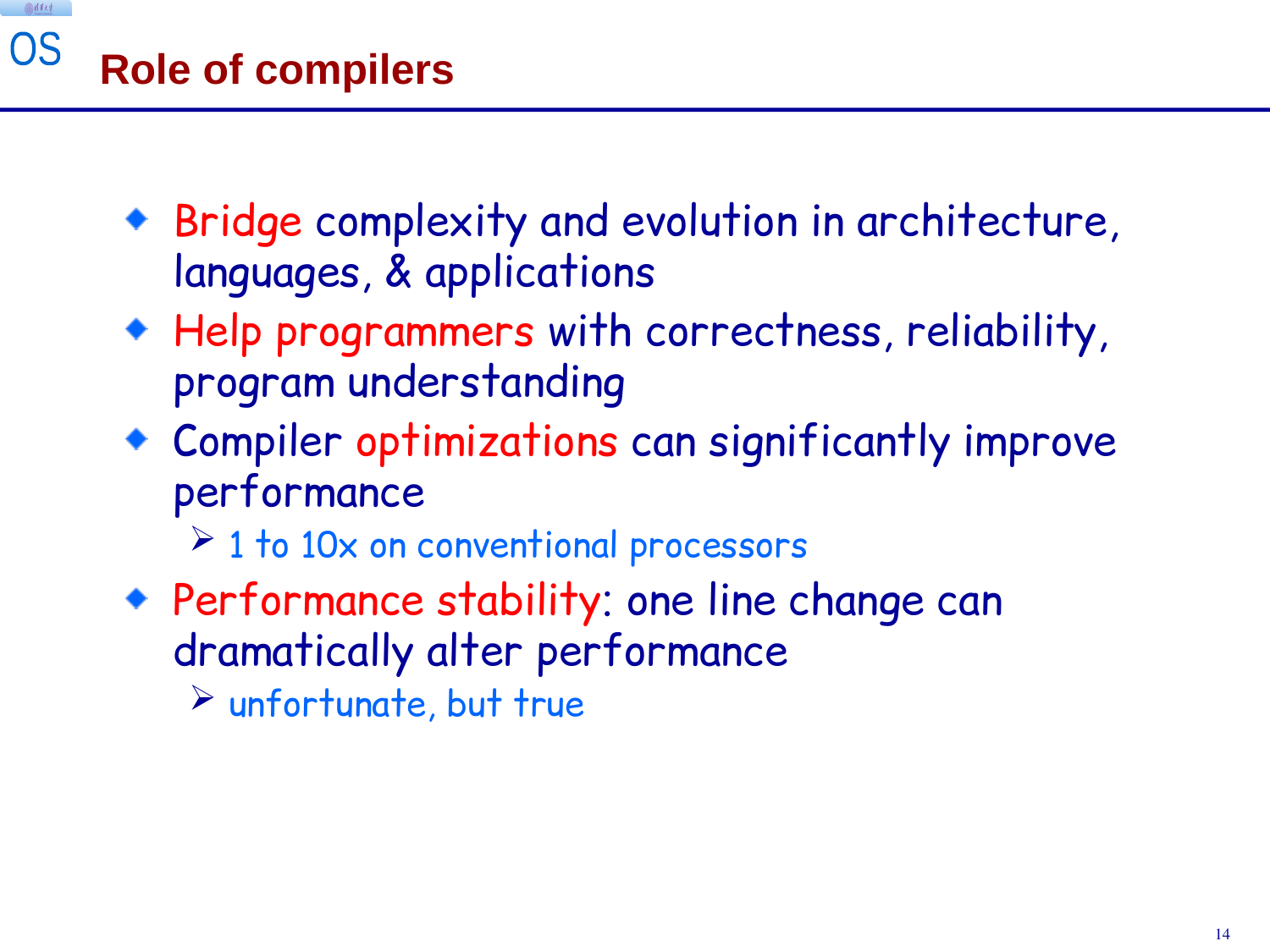

# Role of compilers
Bridge complexity and evolution in architecture, languages, & applications
Help programmers with correctness, reliability, program understanding
Compiler optimizations can significantly improve performance
1 to 10x on conventional processors
Performance stability: one line change can dramatically alter performance
unfortunate, but true